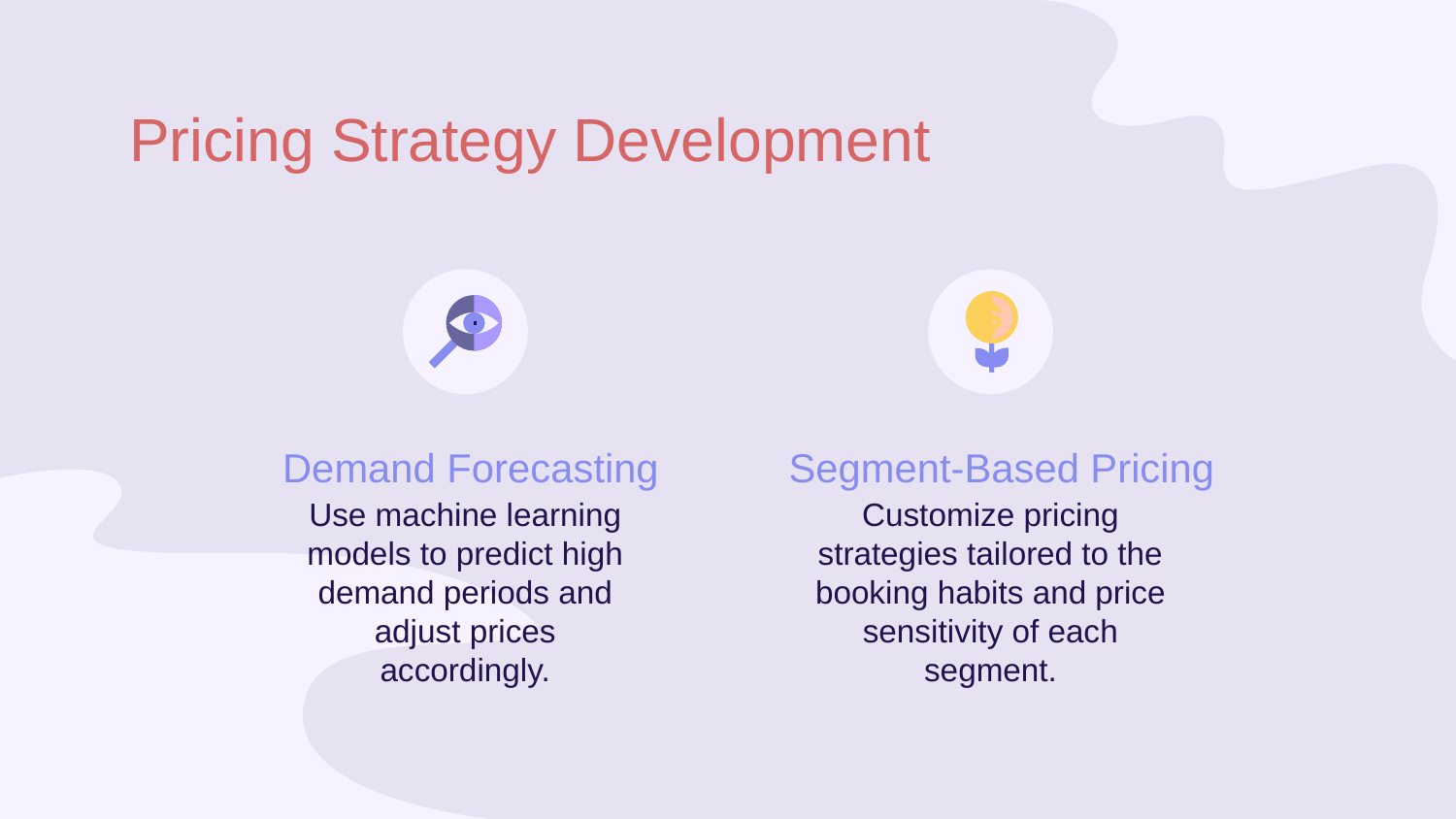

# Pricing Strategy Development

Demand Forecasting
Segment-Based Pricing
Use machine learning models to predict high demand periods and adjust prices accordingly.
Customize pricing strategies tailored to the booking habits and price sensitivity of each segment.